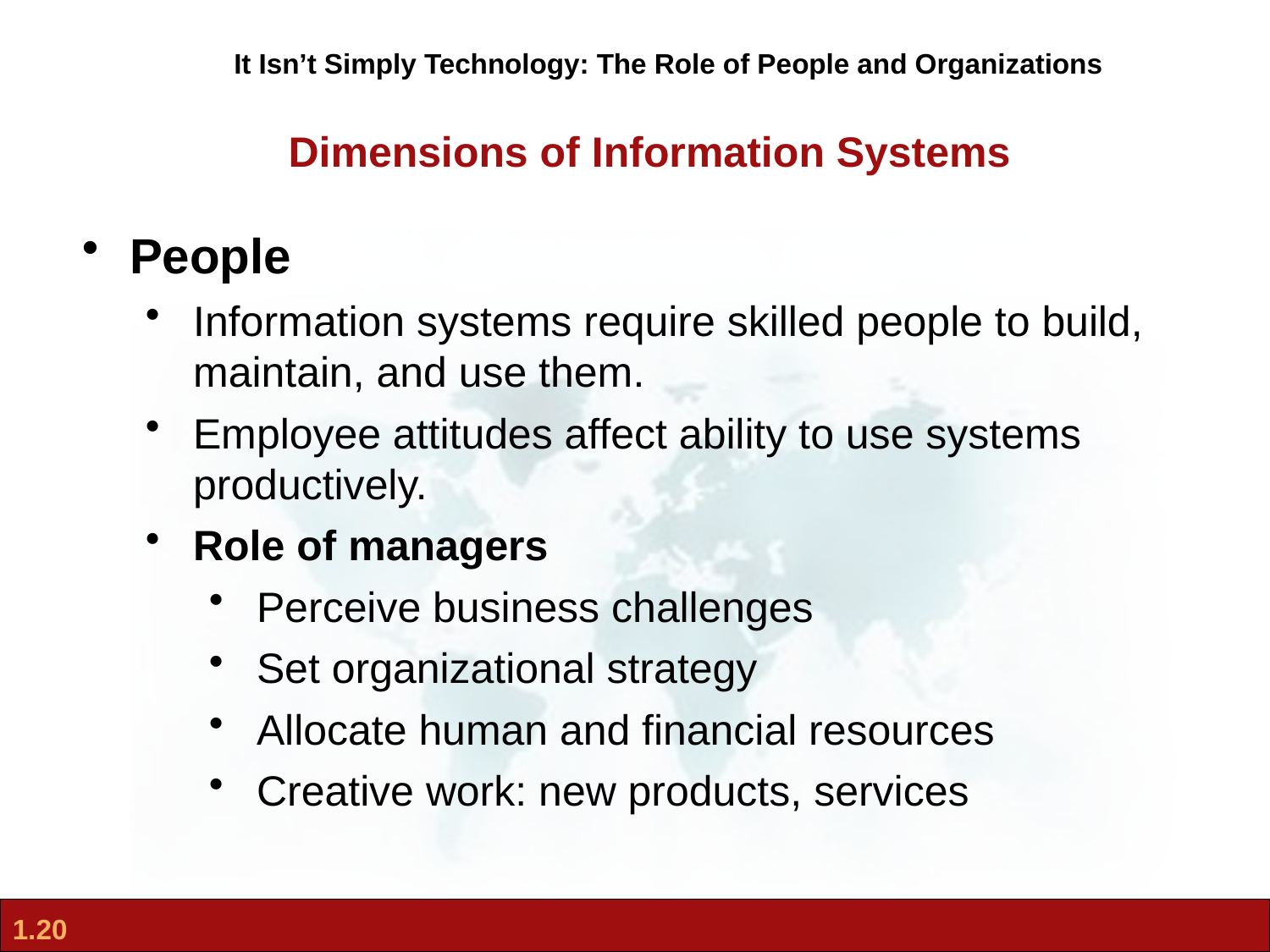

It Isn’t Simply Technology: The Role of People and Organizations
Dimensions of Information Systems
People
Information systems require skilled people to build, maintain, and use them.
Employee attitudes affect ability to use systems productively.
Role of managers
Perceive business challenges
Set organizational strategy
Allocate human and financial resources
Creative work: new products, services